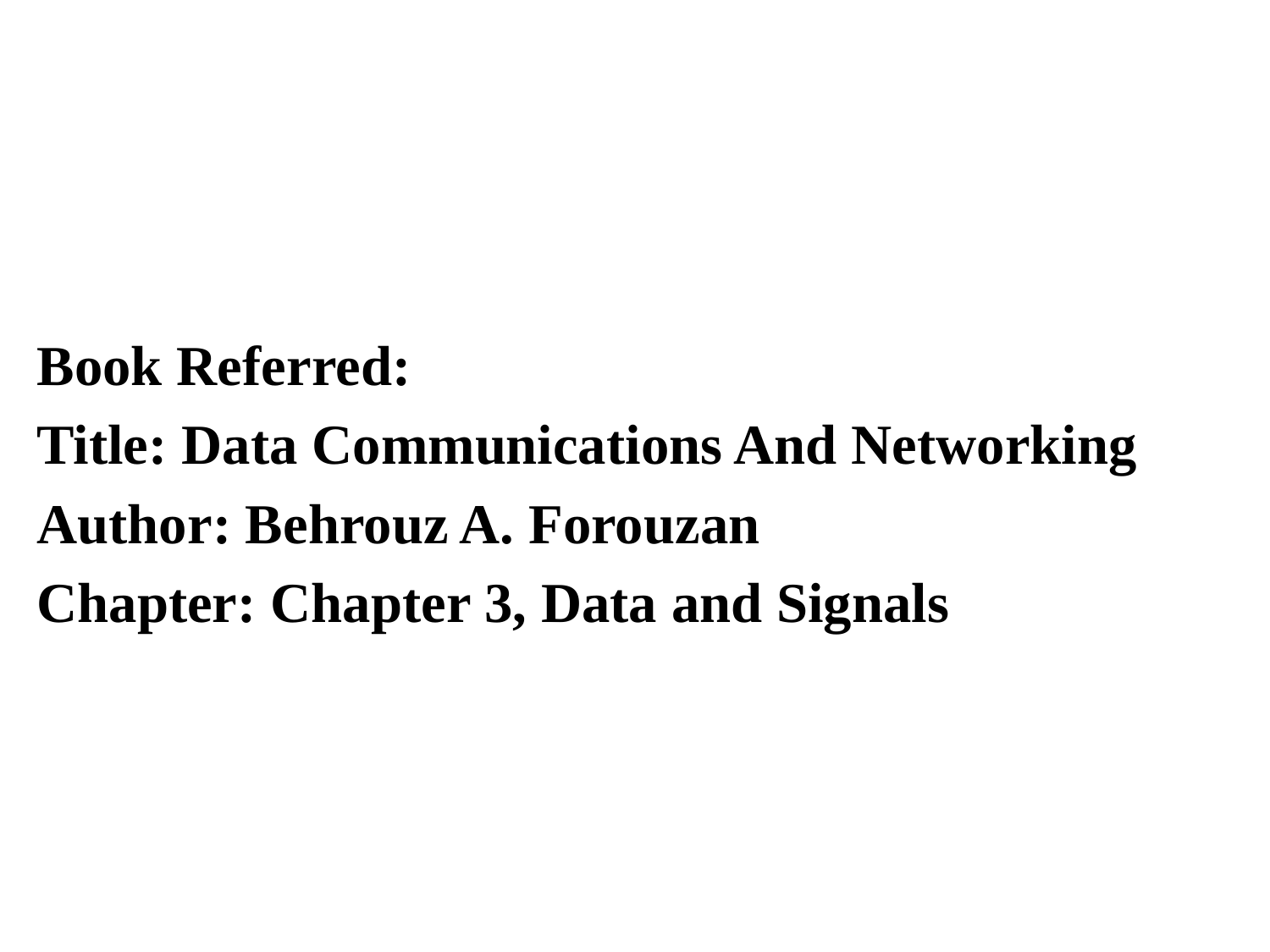

#

Book Referred:
Title: Data Communications And Networking
Author: Behrouz A. Forouzan
Chapter: Chapter 3, Data and Signals